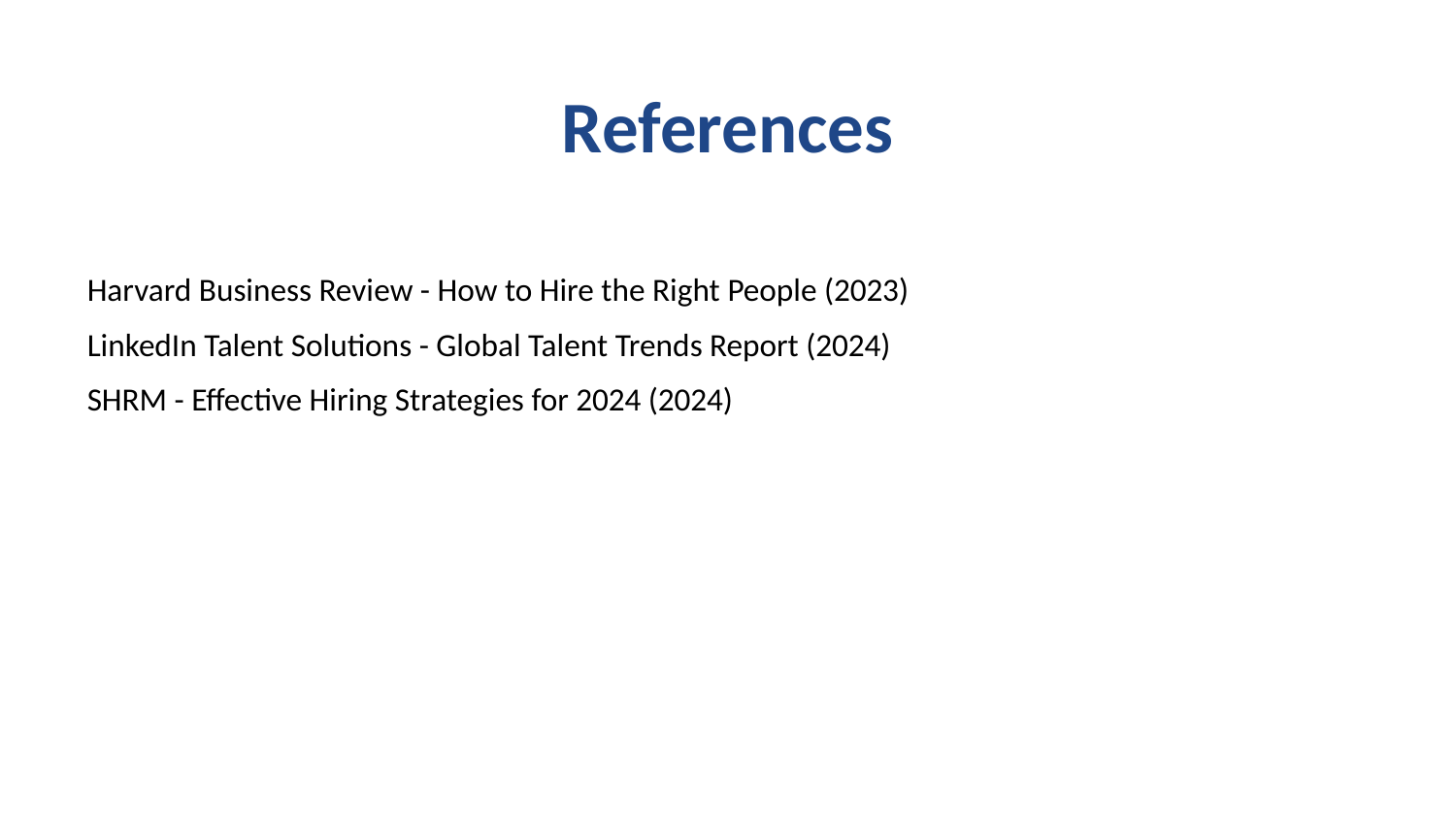

References
Harvard Business Review - How to Hire the Right People (2023)
LinkedIn Talent Solutions - Global Talent Trends Report (2024)
SHRM - Effective Hiring Strategies for 2024 (2024)